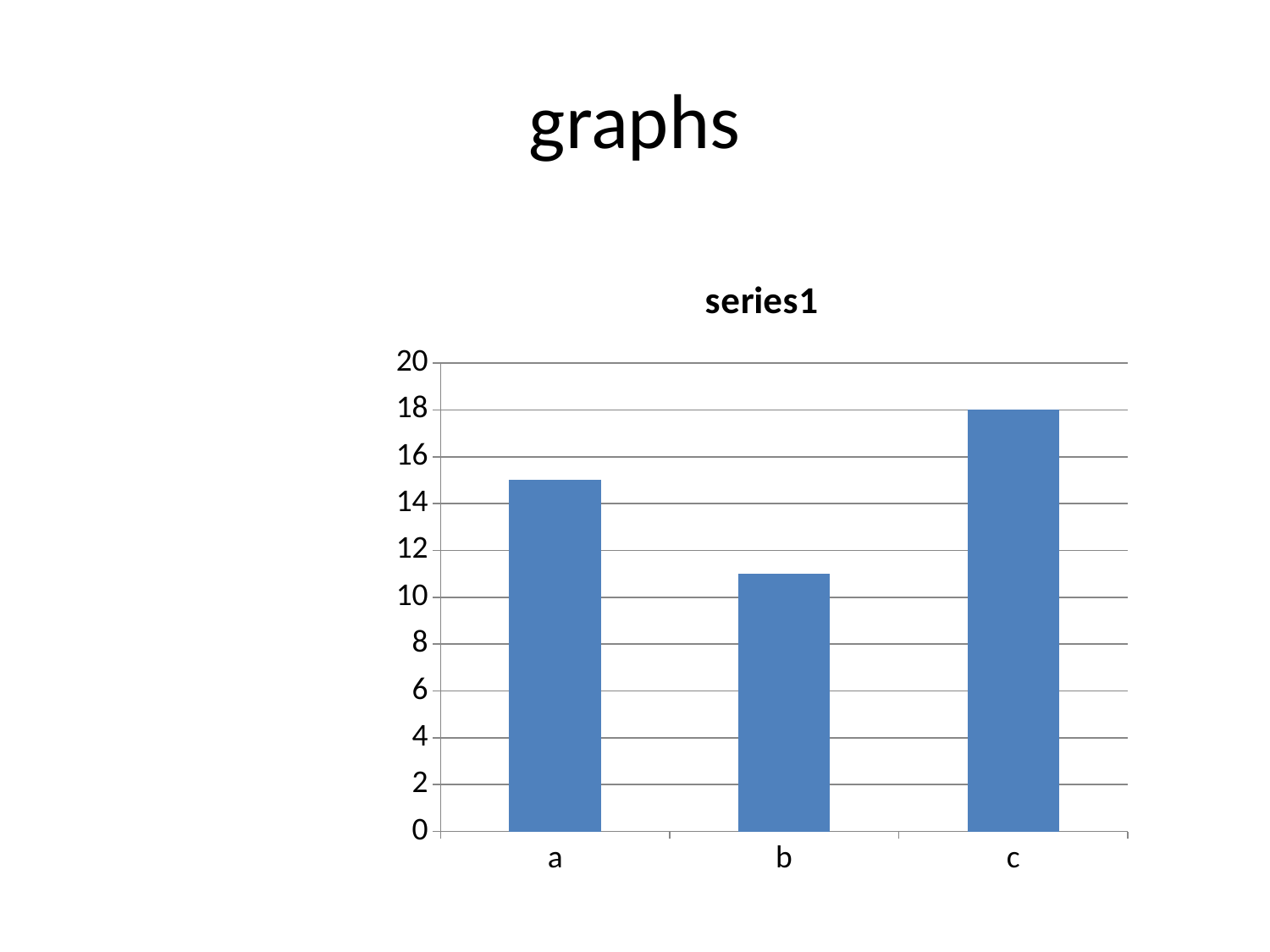

# graphs

### Chart

| Category | series1 |
|---|---|
| a | 15.0 |
| b | 11.0 |
| c | 18.0 |